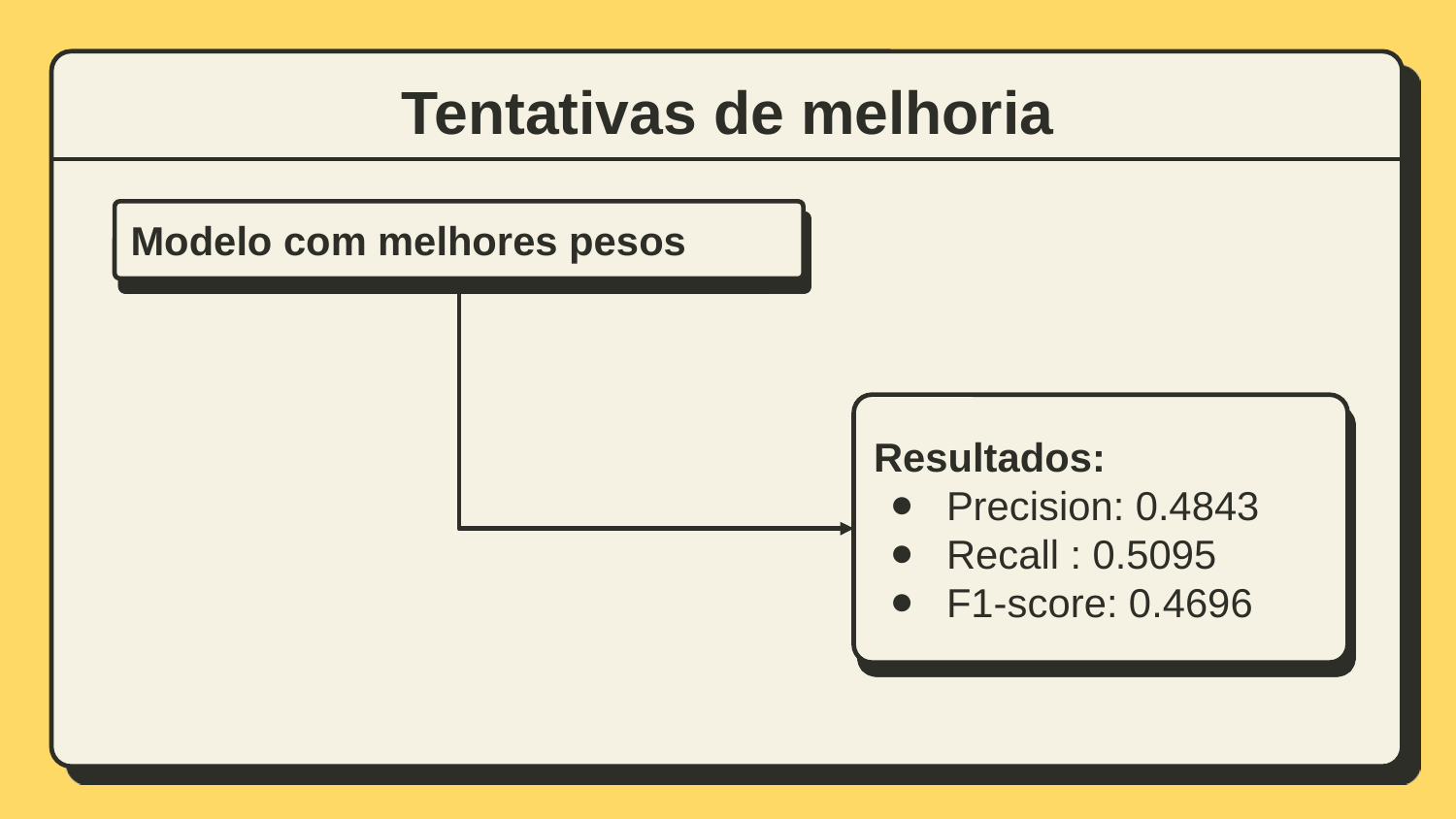

# Tentativas de melhoria
Modelo com melhores pesos
Resultados:
Precision: 0.4843
Recall : 0.5095
F1-score: 0.4696